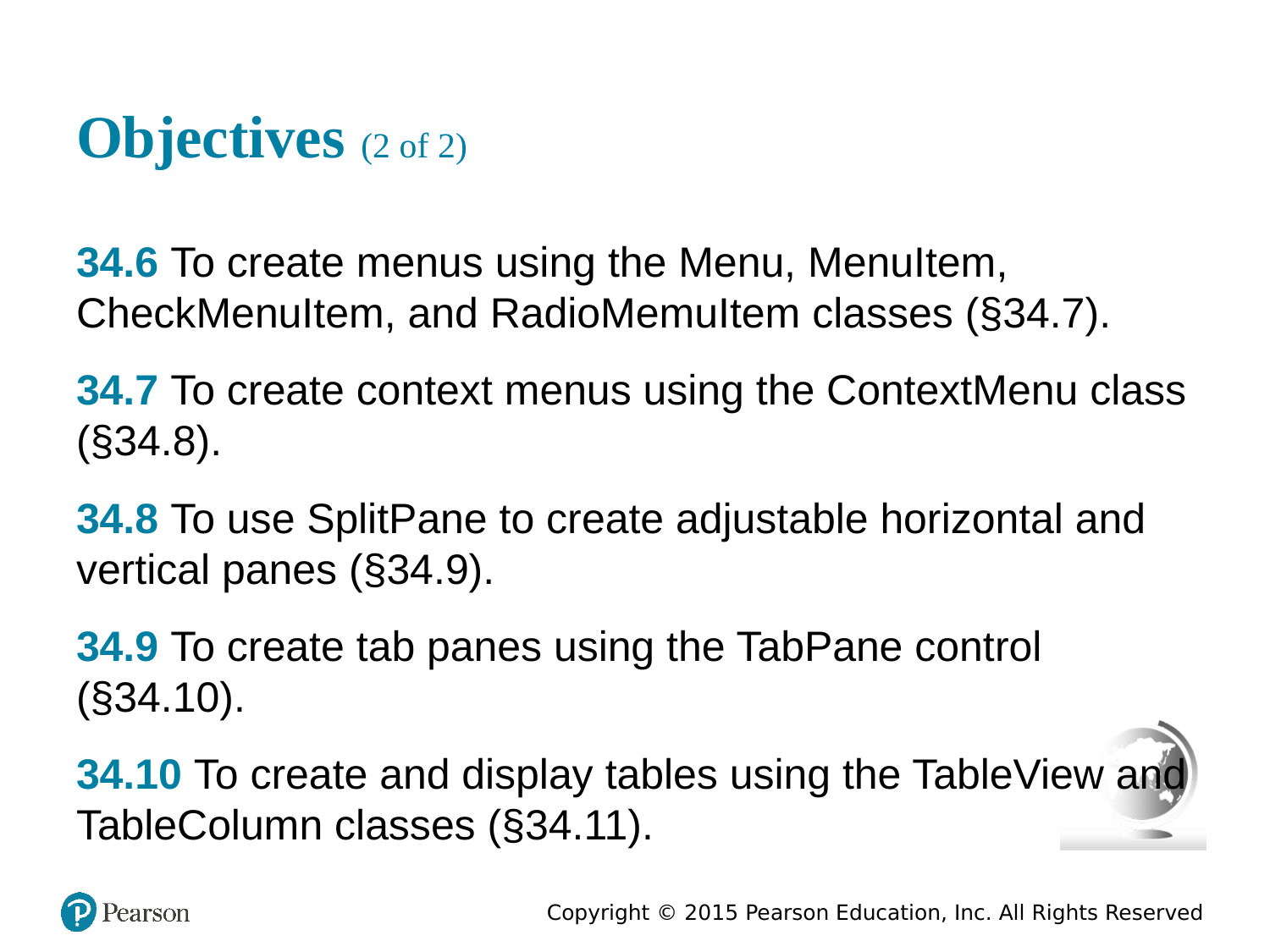

# Objectives (2 of 2)
34.6 To create menus using the Menu, MenuItem, CheckMenuItem, and RadioMemuItem classes (§34.7).
34.7 To create context menus using the ContextMenu class (§34.8).
34.8 To use SplitPane to create adjustable horizontal and vertical panes (§34.9).
34.9 To create tab panes using the TabPane control (§34.10).
34.10 To create and display tables using the TableView and TableColumn classes (§34.11).